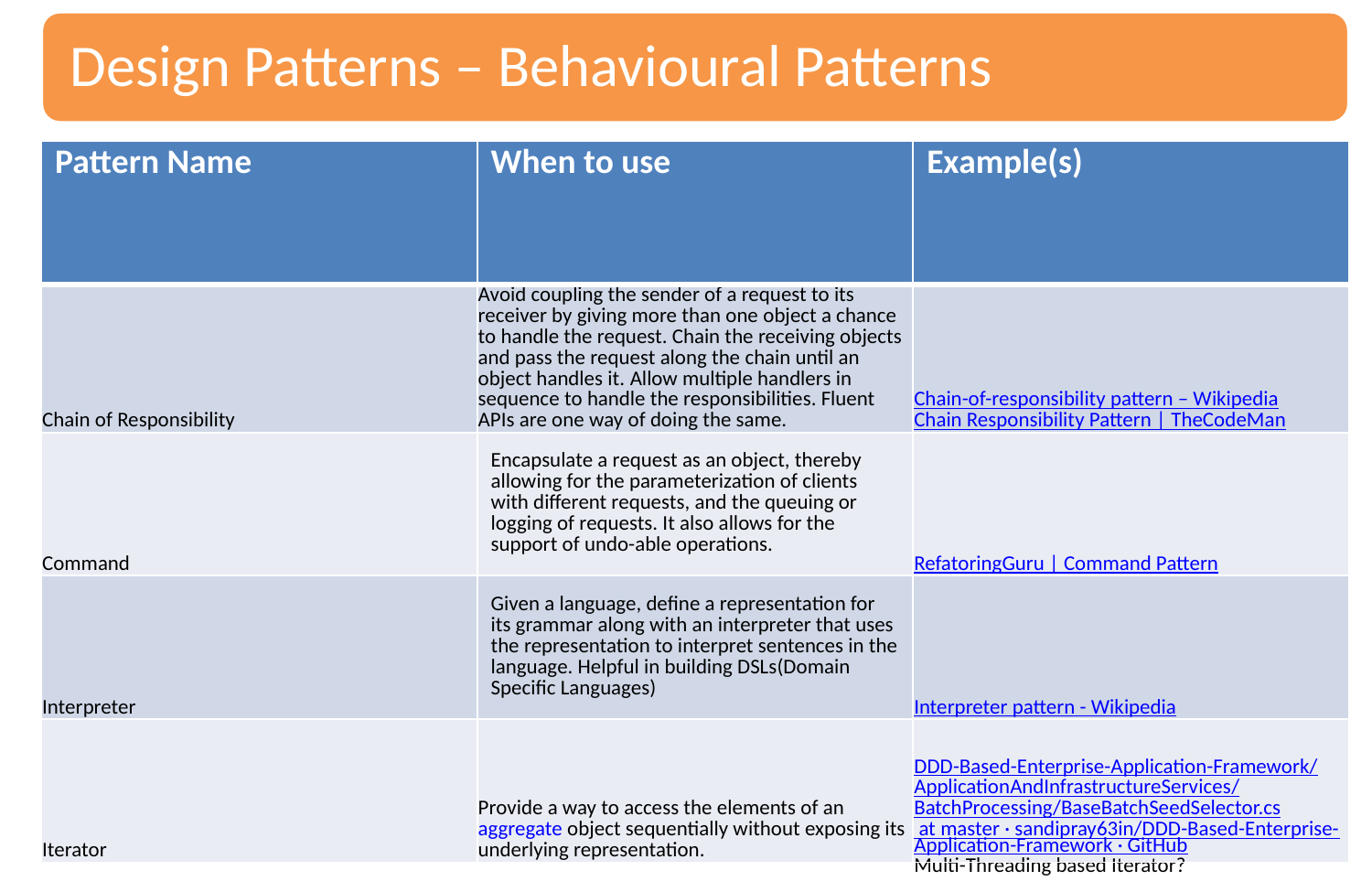

Design Patterns – Behavioural Patterns
| Pattern Name | When to use | Example(s) |
| --- | --- | --- |
| Chain of Responsibility | Avoid coupling the sender of a request to its receiver by giving more than one object a chance to handle the request. Chain the receiving objects and pass the request along the chain until an object handles it. Allow multiple handlers in sequence to handle the responsibilities. Fluent APIs are one way of doing the same. | Chain-of-responsibility pattern – Wikipedia Chain Responsibility Pattern | TheCodeMan |
| Command | Encapsulate a request as an object, thereby allowing for the parameterization of clients with different requests, and the queuing or logging of requests. It also allows for the support of undo-able operations. | RefatoringGuru | Command Pattern |
| Interpreter | Given a language, define a representation for its grammar along with an interpreter that uses the representation to interpret sentences in the language. Helpful in building DSLs(Domain Specific Languages) | Interpreter pattern - Wikipedia |
| Iterator | Provide a way to access the elements of an aggregate object sequentially without exposing its underlying representation. | DDD-Based-Enterprise-Application-Framework/ApplicationAndInfrastructureServices/BatchProcessing/BaseBatchSeedSelector.cs at master · sandipray63in/DDD-Based-Enterprise-Application-Framework · GitHub Multi-Threading based Iterator? |